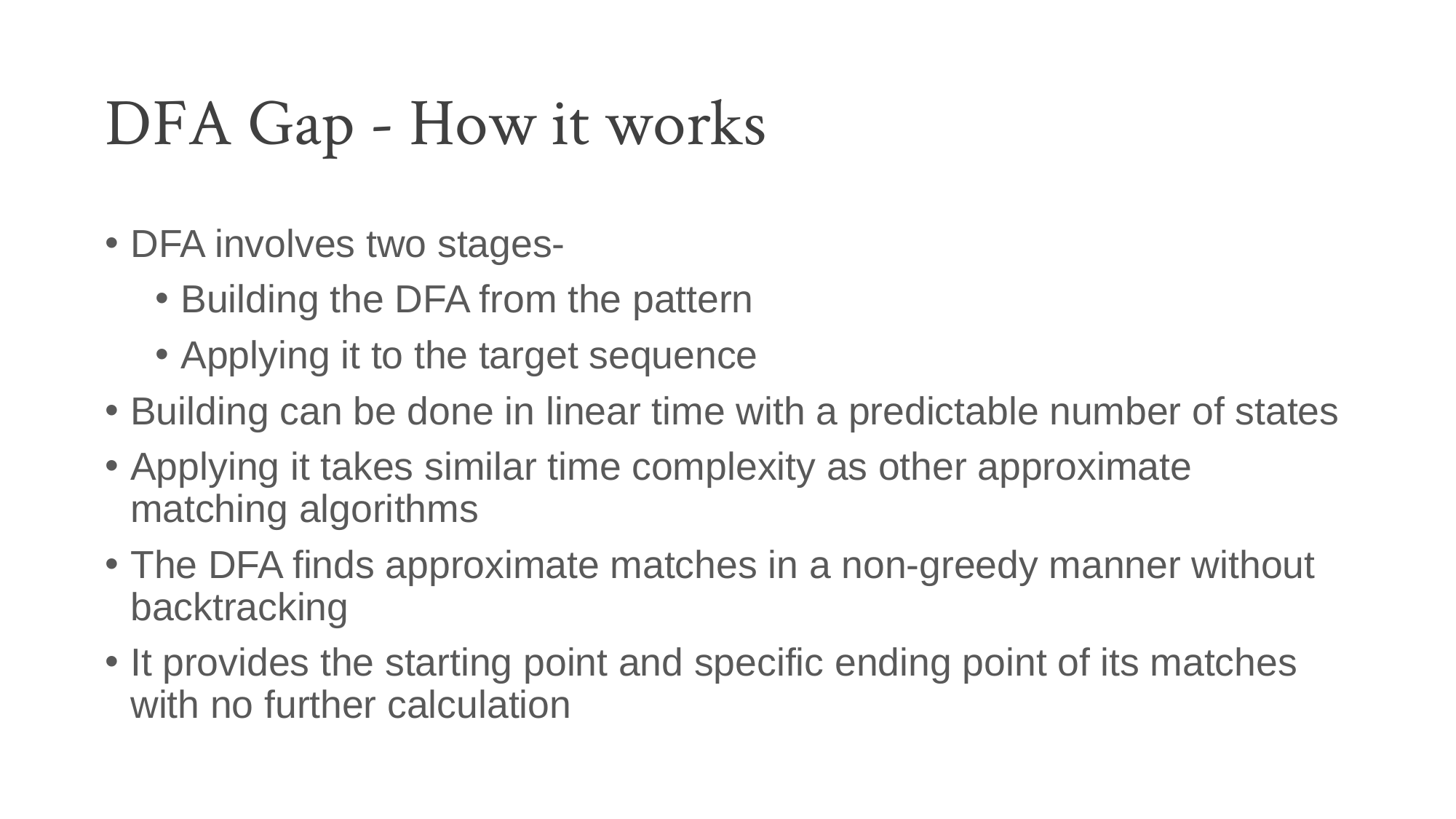

# DFA Gap - How it works
DFA involves two stages-
Building the DFA from the pattern
Applying it to the target sequence
Building can be done in linear time with a predictable number of states
Applying it takes similar time complexity as other approximate matching algorithms
The DFA finds approximate matches in a non-greedy manner without backtracking
It provides the starting point and specific ending point of its matches with no further calculation
10